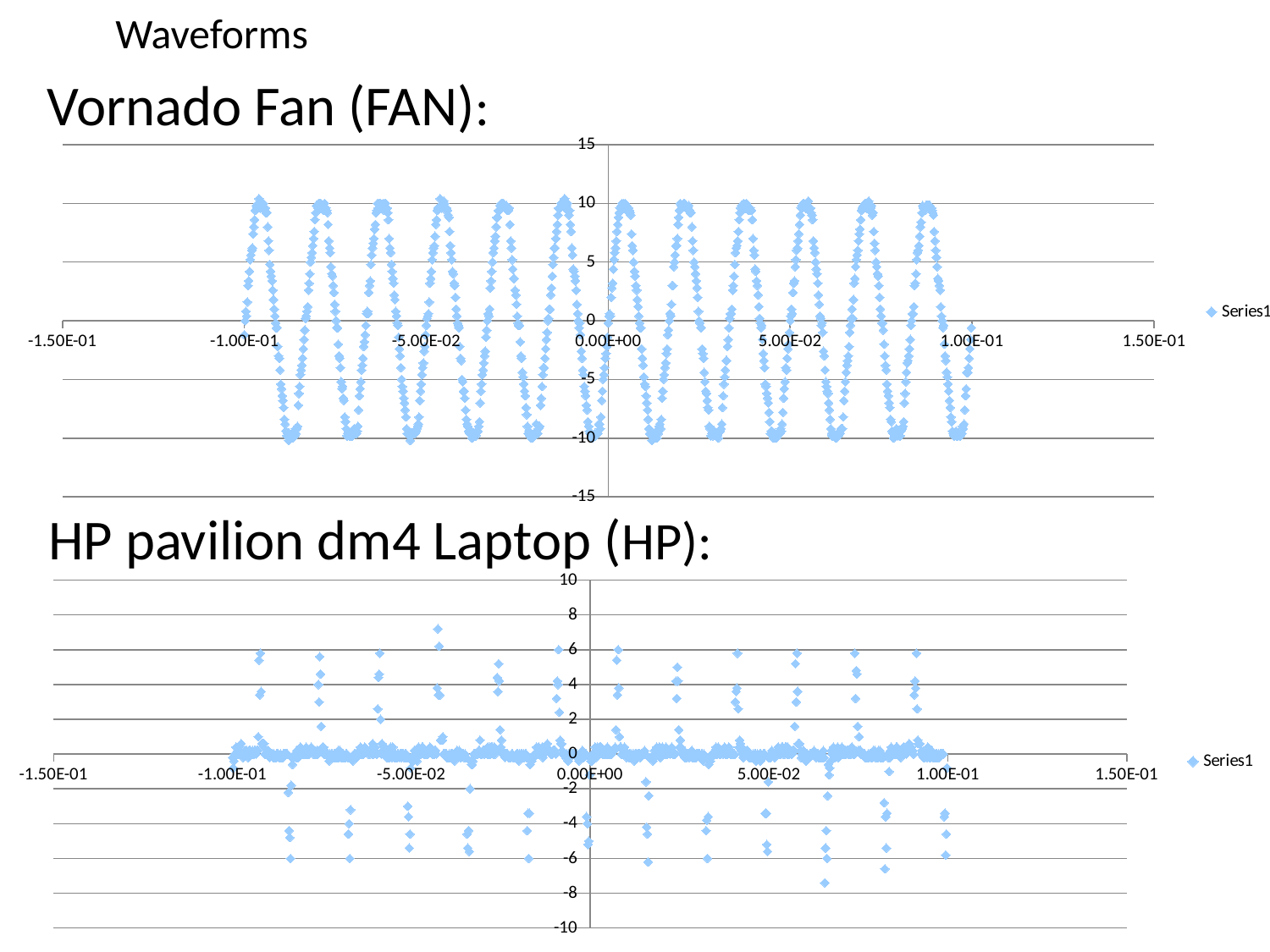

# Waveforms
Vornado Fan (FAN):

### Chart

| Category |  |
|---|---|
HP pavilion dm4 Laptop (HP):

### Chart

| Category |  |
|---|---|